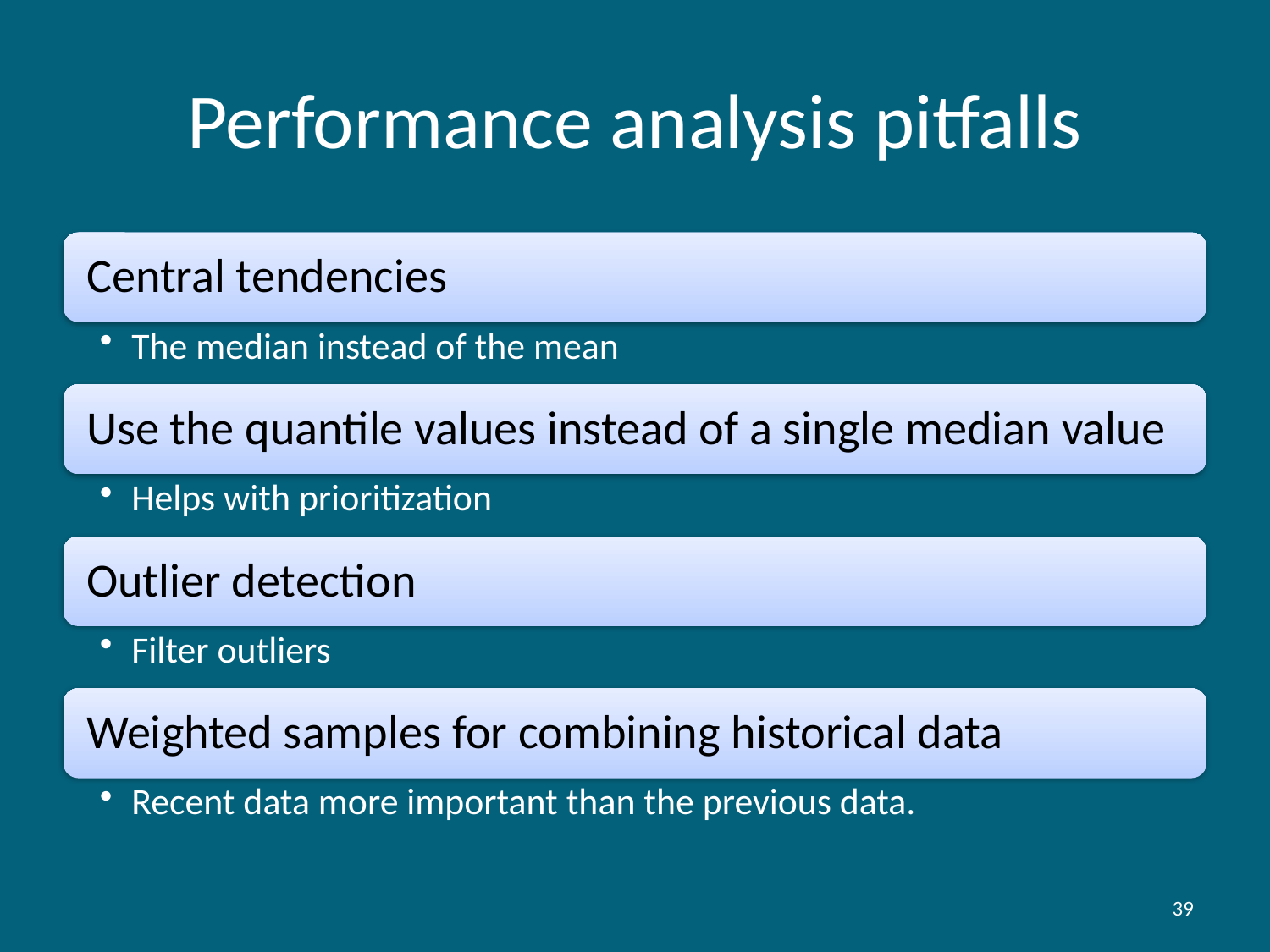

# Performance analysis pitfalls
Central tendencies
The median instead of the mean
Use the quantile values instead of a single median value
Helps with prioritization
Outlier detection
Filter outliers
Weighted samples for combining historical data
Recent data more important than the previous data.
39